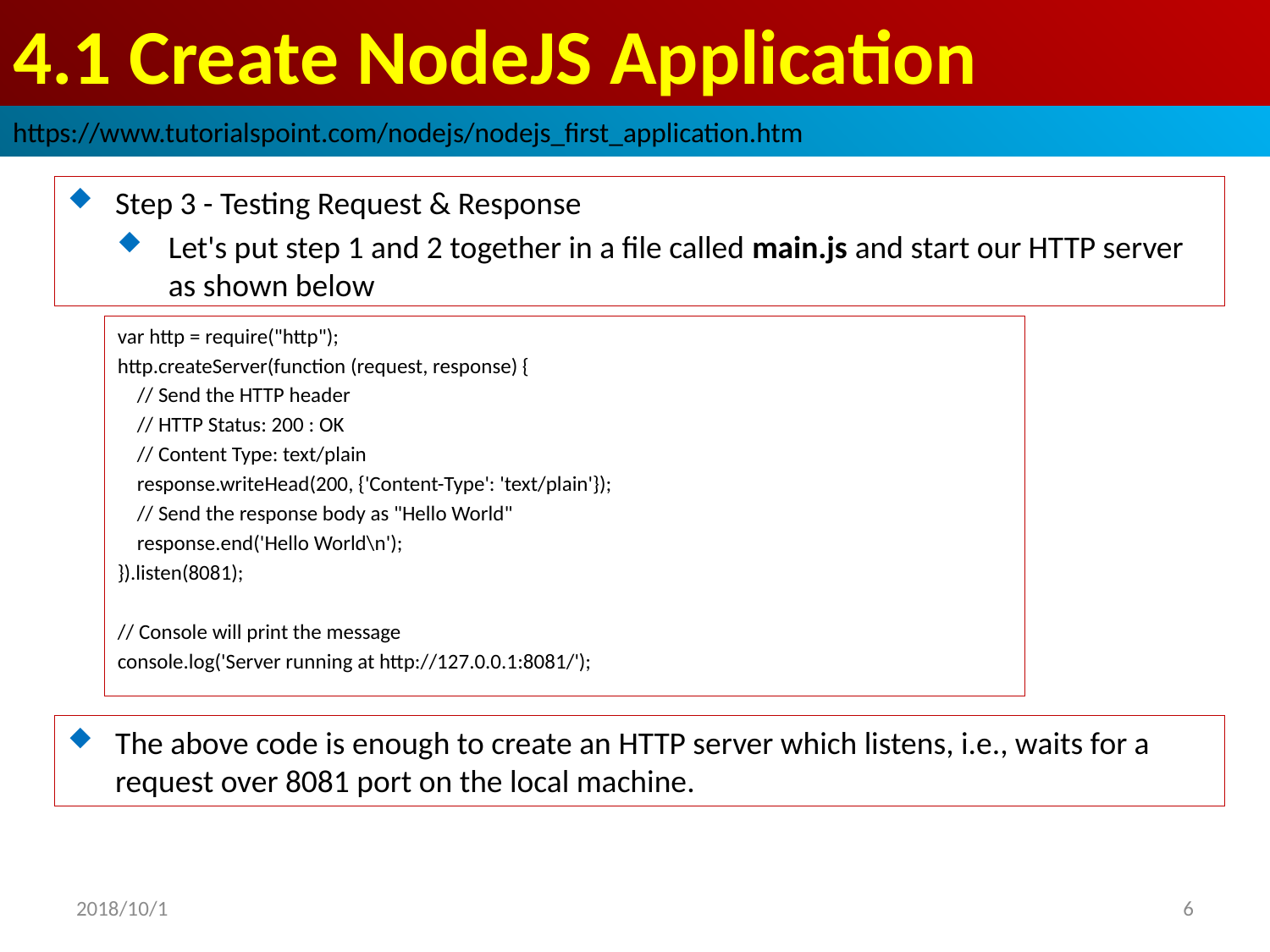

# 4.1 Create NodeJS Application
https://www.tutorialspoint.com/nodejs/nodejs_first_application.htm
Step 3 - Testing Request & Response
Let's put step 1 and 2 together in a file called main.js and start our HTTP server as shown below
var http = require("http");
http.createServer(function (request, response) {
    // Send the HTTP header
    // HTTP Status: 200 : OK
    // Content Type: text/plain
    response.writeHead(200, {'Content-Type': 'text/plain'});
    // Send the response body as "Hello World"
    response.end('Hello World\n');
}).listen(8081);

// Console will print the message
console.log('Server running at http://127.0.0.1:8081/');
The above code is enough to create an HTTP server which listens, i.e., waits for a request over 8081 port on the local machine.
2018/10/1
6